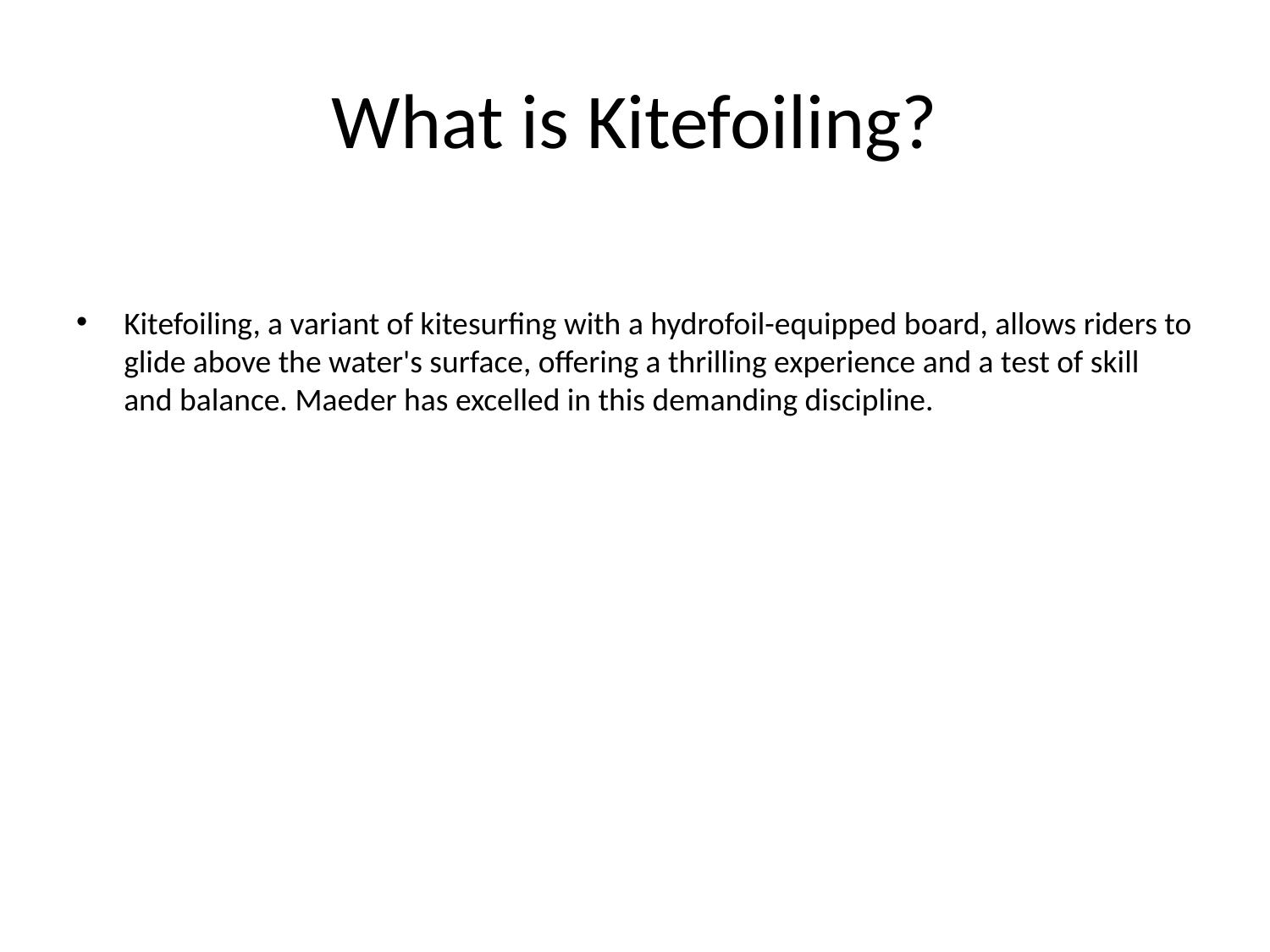

# What is Kitefoiling?

Kitefoiling, a variant of kitesurfing with a hydrofoil-equipped board, allows riders to glide above the water's surface, offering a thrilling experience and a test of skill and balance. Maeder has excelled in this demanding discipline.